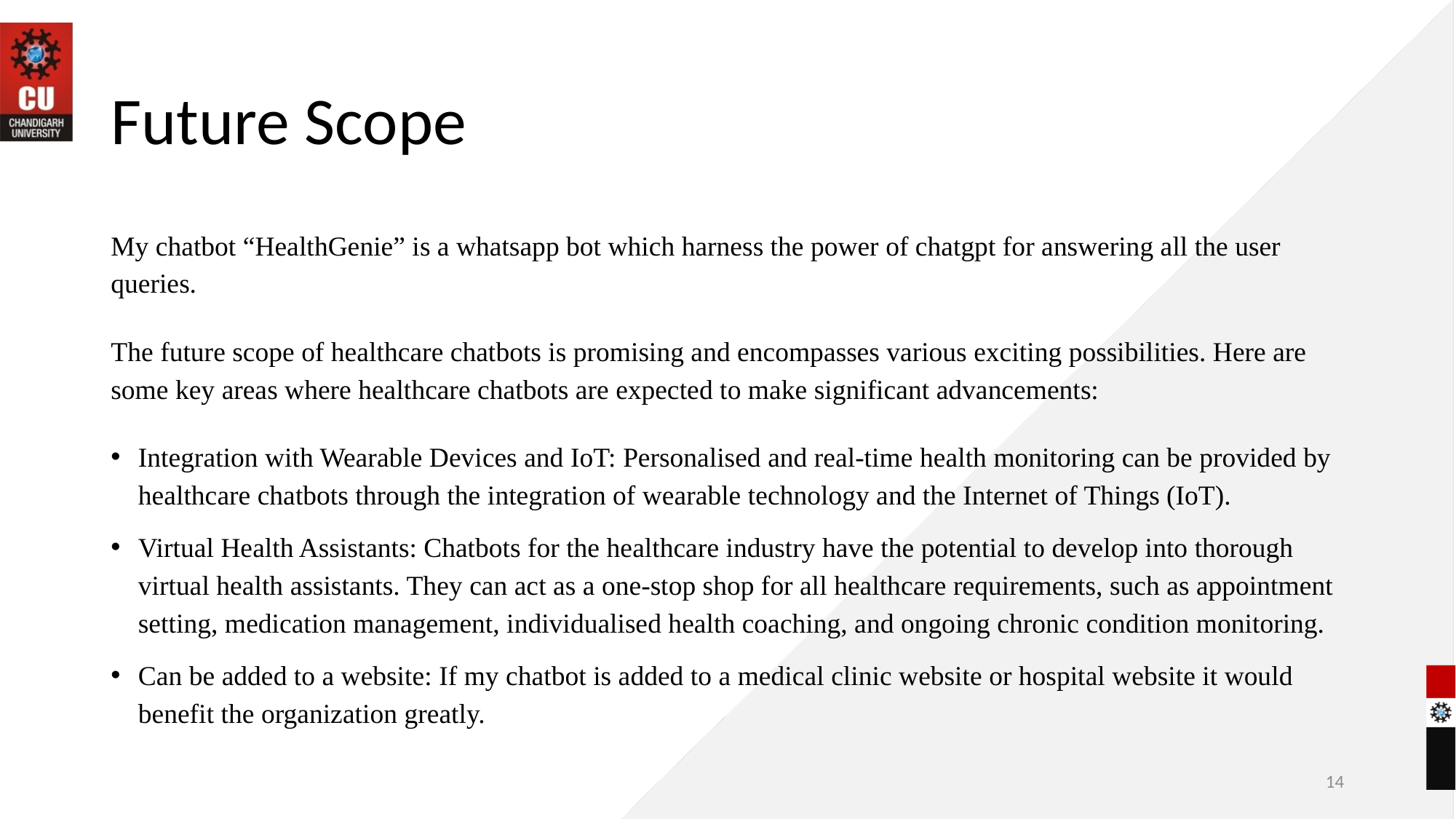

# Future Scope
My chatbot “HealthGenie” is a whatsapp bot which harness the power of chatgpt for answering all the user queries.
The future scope of healthcare chatbots is promising and encompasses various exciting possibilities. Here are some key areas where healthcare chatbots are expected to make significant advancements:
Integration with Wearable Devices and IoT: Personalised and real-time health monitoring can be provided by healthcare chatbots through the integration of wearable technology and the Internet of Things (IoT).
Virtual Health Assistants: Chatbots for the healthcare industry have the potential to develop into thorough virtual health assistants. They can act as a one-stop shop for all healthcare requirements, such as appointment setting, medication management, individualised health coaching, and ongoing chronic condition monitoring.
Can be added to a website: If my chatbot is added to a medical clinic website or hospital website it would benefit the organization greatly.

14